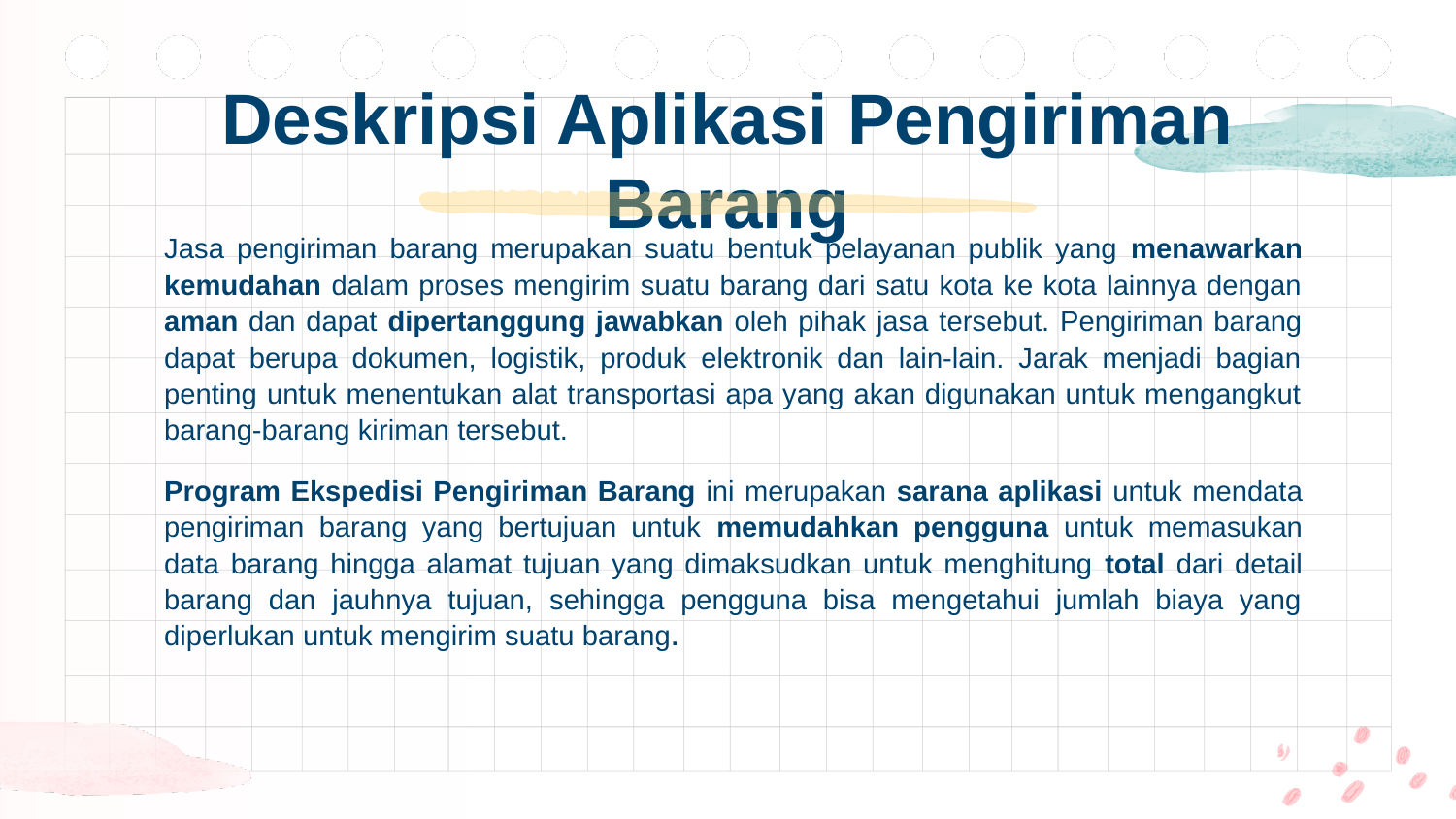

# Deskripsi Aplikasi Pengiriman Barang

Jasa pengiriman barang merupakan suatu bentuk pelayanan publik yang menawarkan kemudahan dalam proses mengirim suatu barang dari satu kota ke kota lainnya dengan aman dan dapat dipertanggung jawabkan oleh pihak jasa tersebut. Pengiriman barang dapat berupa dokumen, logistik, produk elektronik dan lain-lain. Jarak menjadi bagian penting untuk menentukan alat transportasi apa yang akan digunakan untuk mengangkut barang-barang kiriman tersebut.
Program Ekspedisi Pengiriman Barang ini merupakan sarana aplikasi untuk mendata pengiriman barang yang bertujuan untuk memudahkan pengguna untuk memasukan data barang hingga alamat tujuan yang dimaksudkan untuk menghitung total dari detail barang dan jauhnya tujuan, sehingga pengguna bisa mengetahui jumlah biaya yang diperlukan untuk mengirim suatu barang.